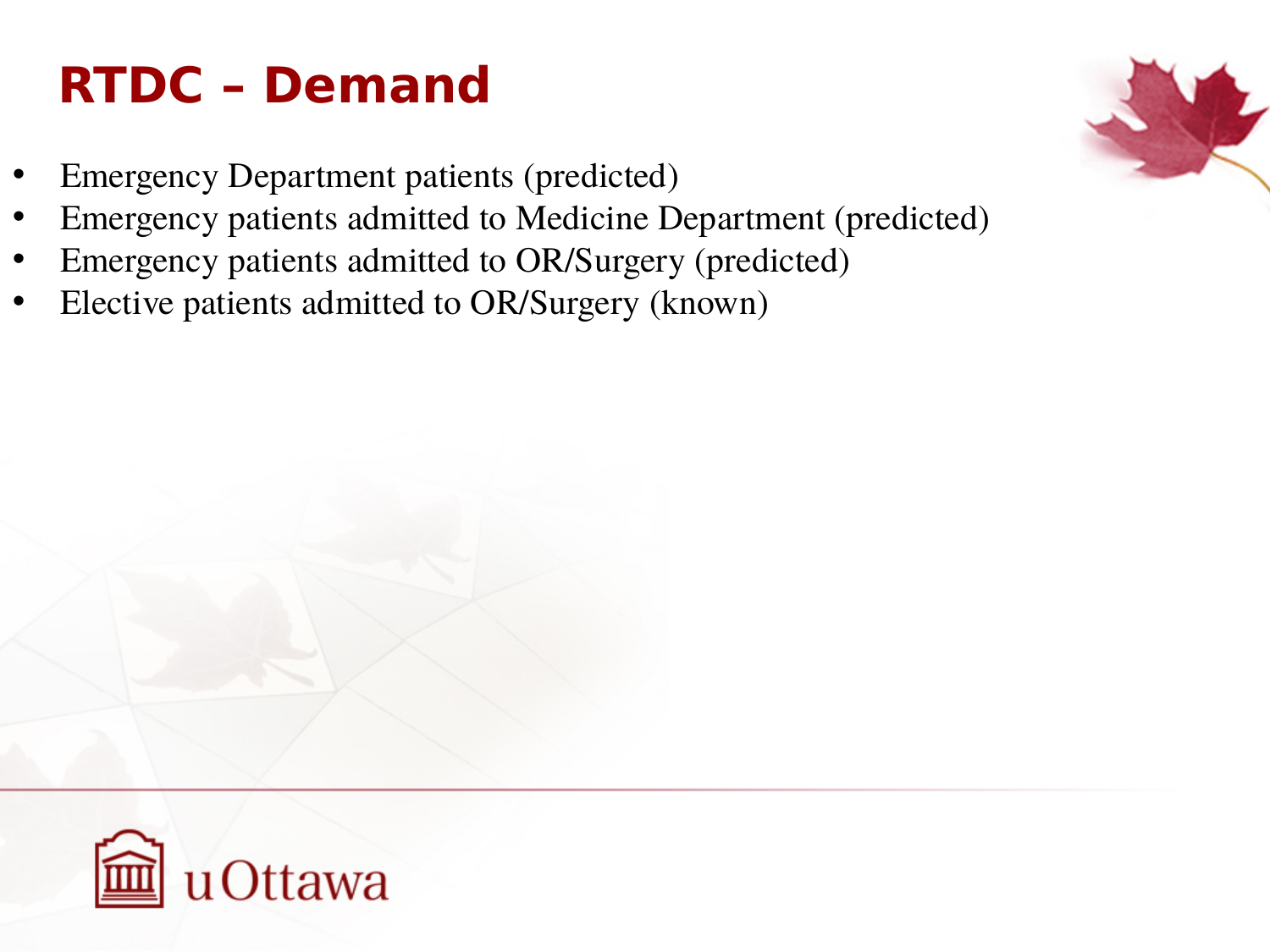

# RTDC – Demand
Emergency Department patients (predicted)
Emergency patients admitted to Medicine Department (predicted)
Emergency patients admitted to OR/Surgery (predicted)
Elective patients admitted to OR/Surgery (known)